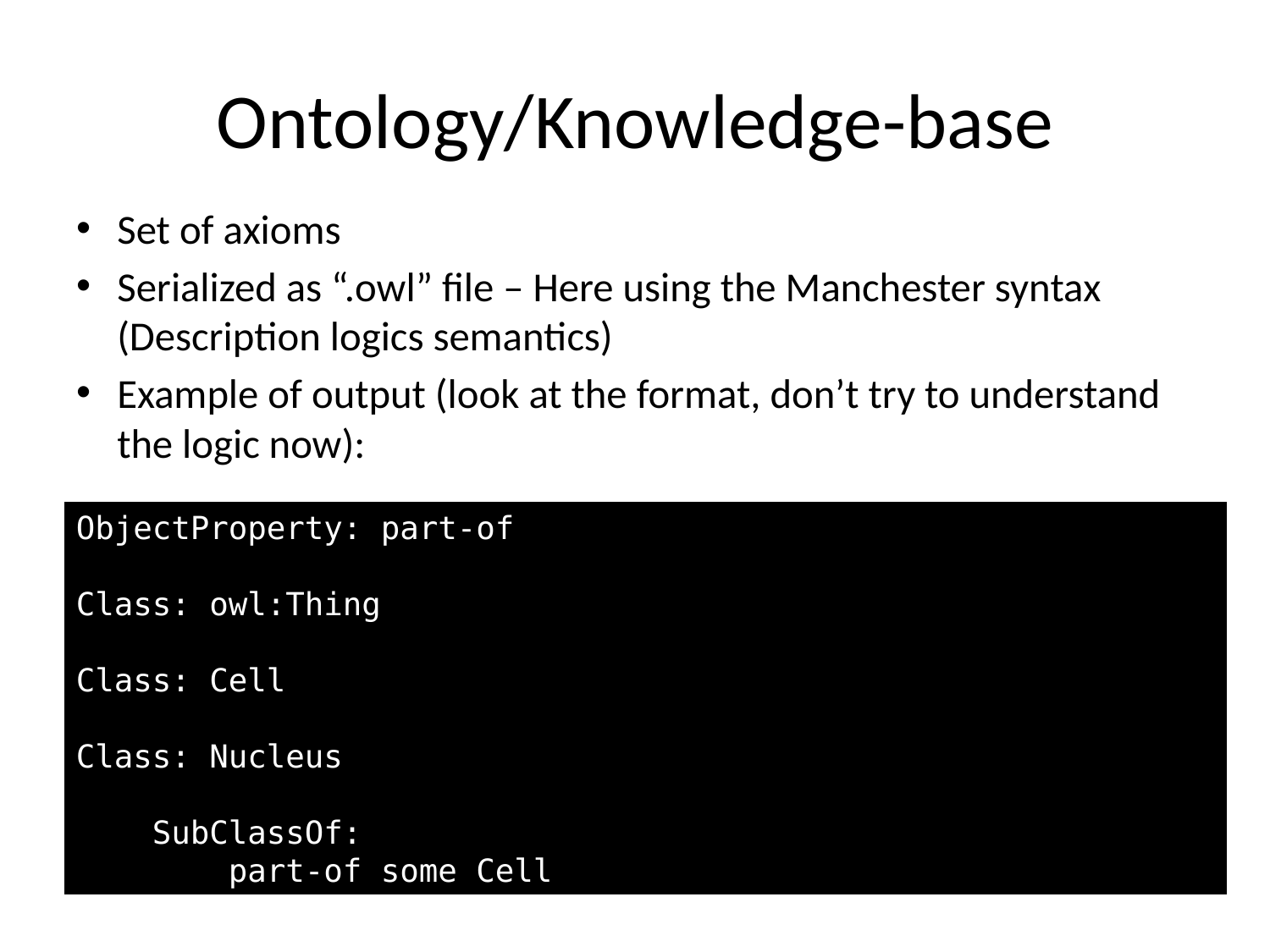

# Ontology/Knowledge-base
Set of axioms
Serialized as “.owl” file – Here using the Manchester syntax (Description logics semantics)
Example of output (look at the format, don’t try to understand the logic now):
ObjectProperty: part-of

Class: owl:Thing

Class: Cell

Class: Nucleus

    SubClassOf:
        part-of some Cell